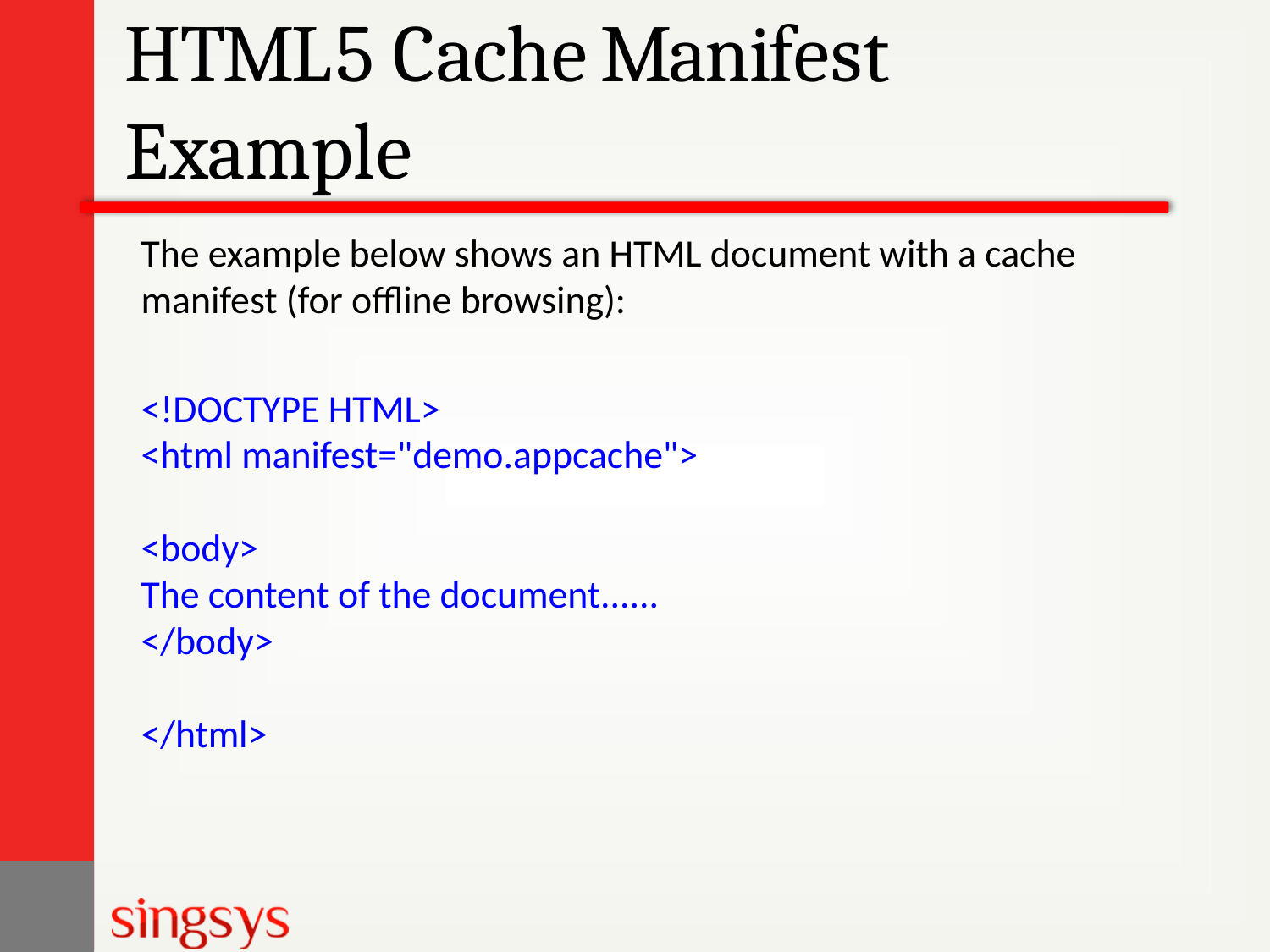

# HTML5 Cache Manifest Example
The example below shows an HTML document with a cache manifest (for offline browsing):

<!DOCTYPE HTML>
<html manifest="demo.appcache">
<body>
The content of the document......
</body>
</html>